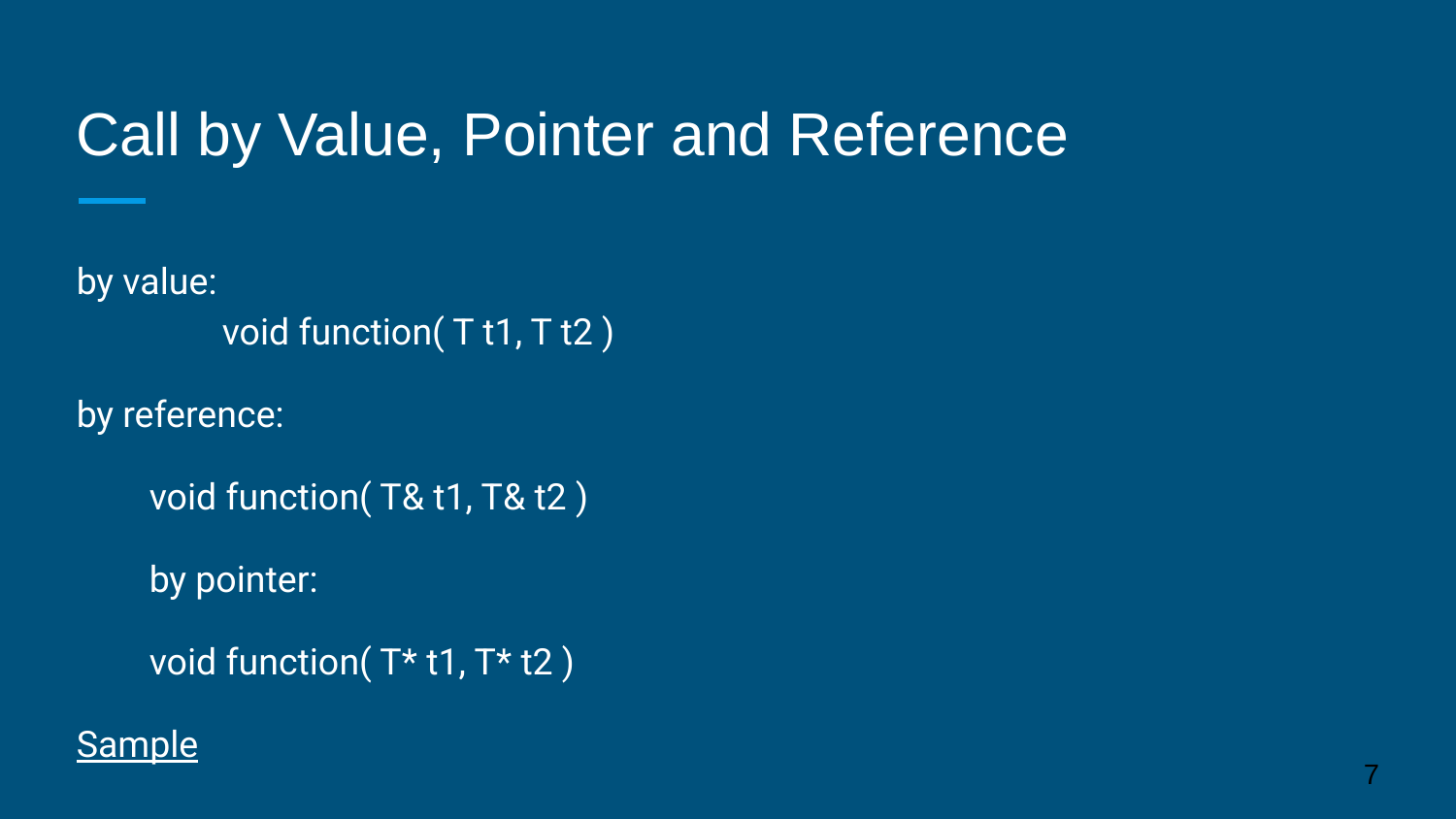

# Call by Value, Pointer and Reference
by value:
	void function( T t1, T t2 )
by reference:
void function( T& t1, T& t2 )
by pointer:
void function( T* t1, T* t2 )
Sample

7